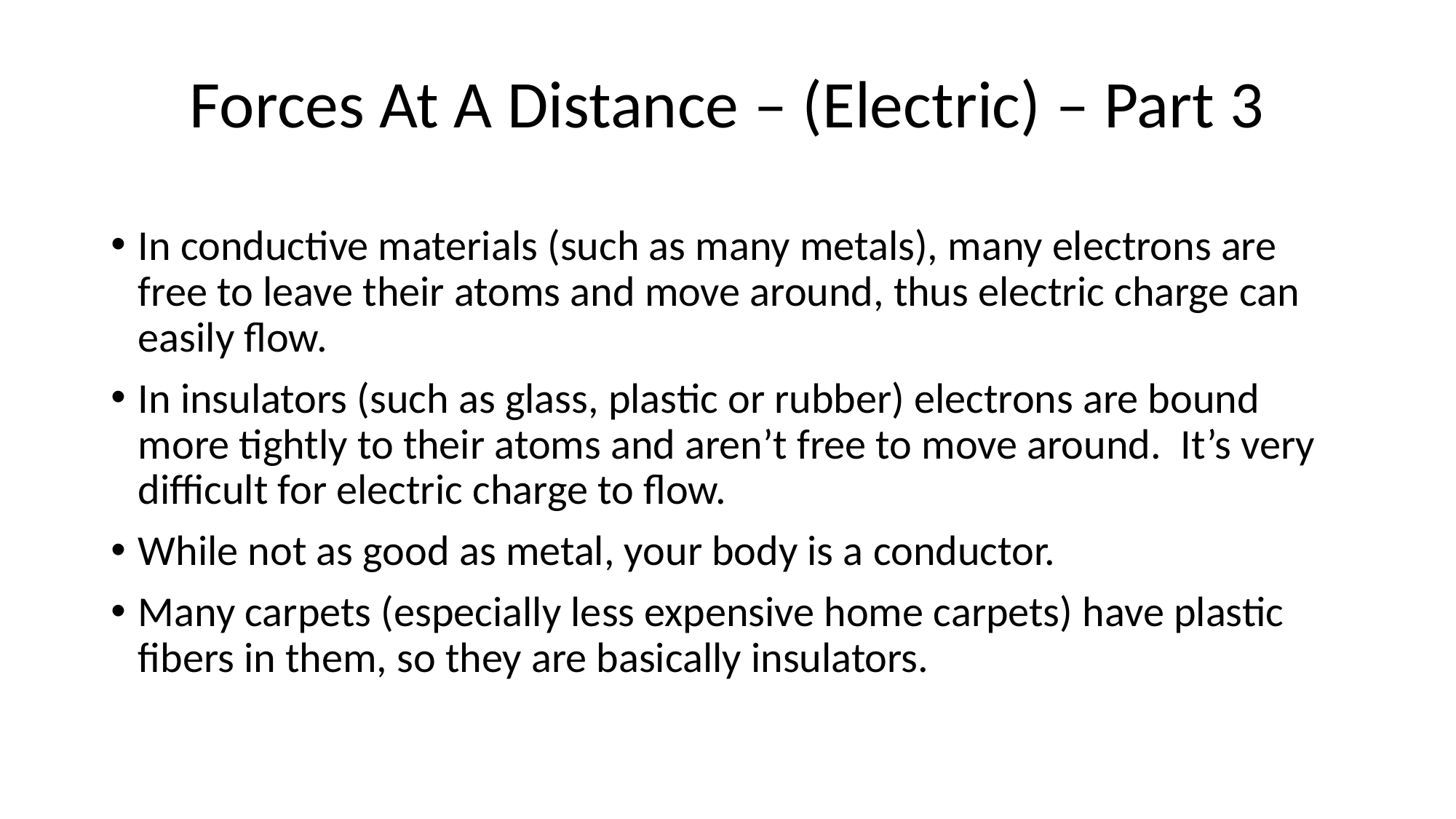

# Forces At A Distance – (Electric) – Part 3
In conductive materials (such as many metals), many electrons are free to leave their atoms and move around, thus electric charge can easily flow.
In insulators (such as glass, plastic or rubber) electrons are bound more tightly to their atoms and aren’t free to move around.  It’s very difficult for electric charge to flow.
While not as good as metal, your body is a conductor.
Many carpets (especially less expensive home carpets) have plastic fibers in them, so they are basically insulators.